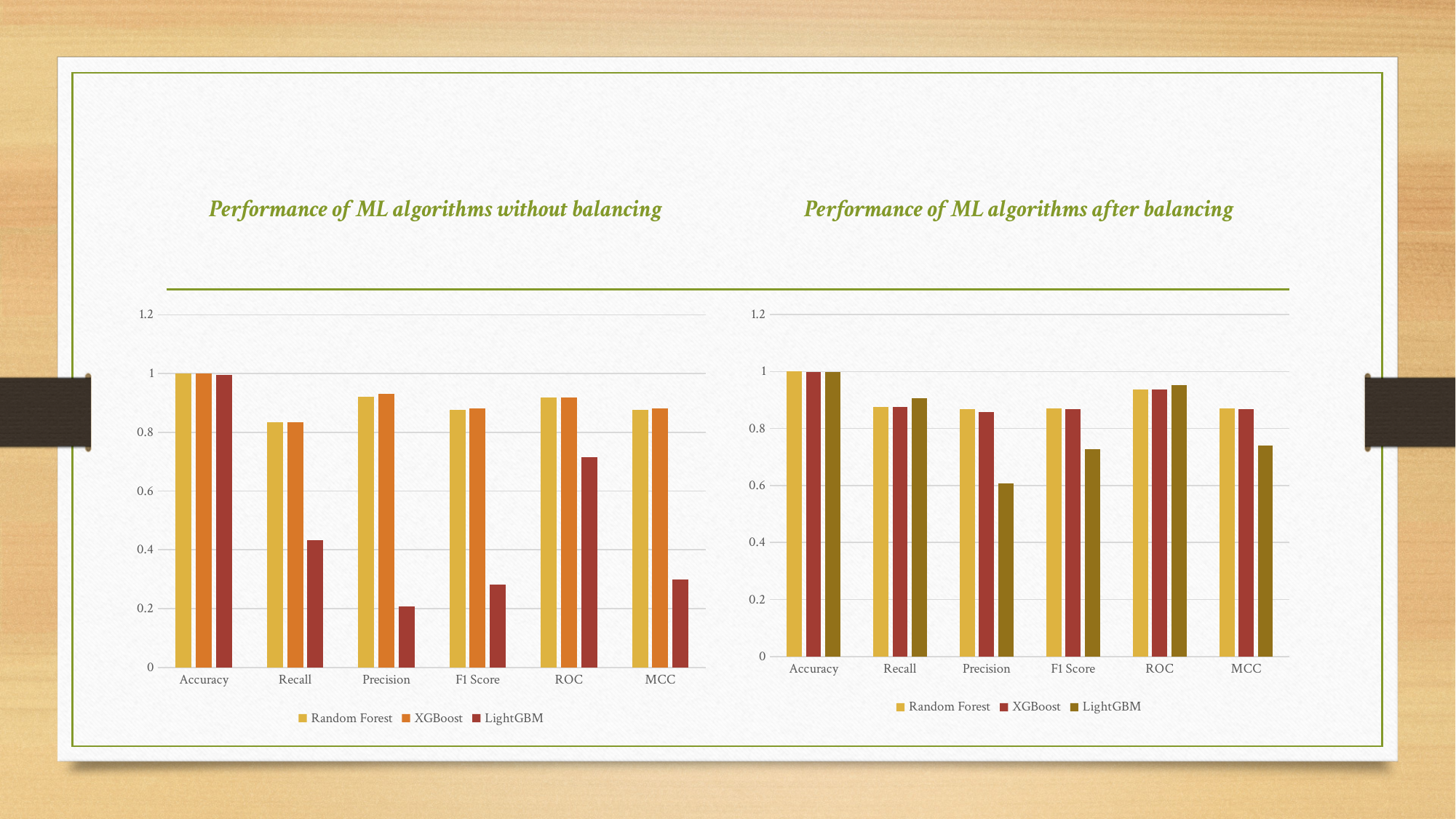

Performance of ML algorithms without balancing

Performance of ML algorithms after balancing

### Chart

| Category | Random Forest | XGBoost | LightGBM |
|---|---|---|---|
| Accuracy | 0.99959 | 0.99961 | 0.9959 |
| Recall | 0.83505 | 0.83505 | 0.43298 |
| Precision | 0.92045 | 0.93103 | 0.20792 |
| F1 Score | 0.87567 | 0.88043 | 0.28093 |
| ROC | 0.91746 | 0.91747 | 0.71508 |
| MCC | 0.87651 | 0.88154 | 0.29837 |

### Chart

| Category | Random Forest | XGBoost | LightGBM |
|---|---|---|---|
| Accuracy | 0.99959 | 0.99954 | 0.99884 |
| Recall | 0.87628 | 0.87628 | 0.90721 |
| Precision | 0.86734 | 0.85858 | 0.60869 |
| F1 Score | 0.87179 | 0.86734 | 0.72727 |
| ROC | 0.93803 | 0.93802 | 0.9531 |
| MCC | 0.87158 | 0.86716 | 0.7415 |